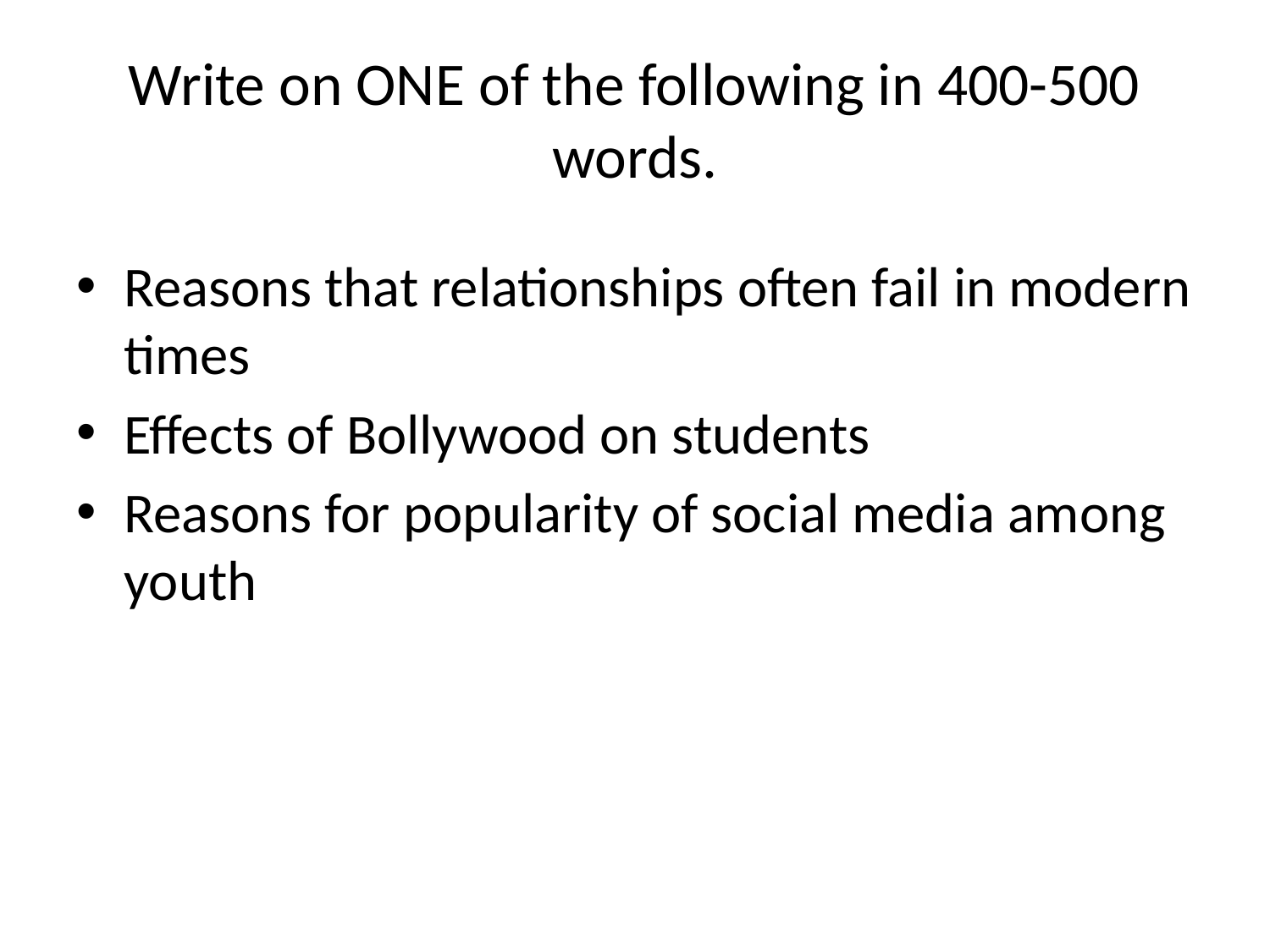

# Write on ONE of the following in 400-500 words.
Reasons that relationships often fail in modern times
Effects of Bollywood on students
Reasons for popularity of social media among youth